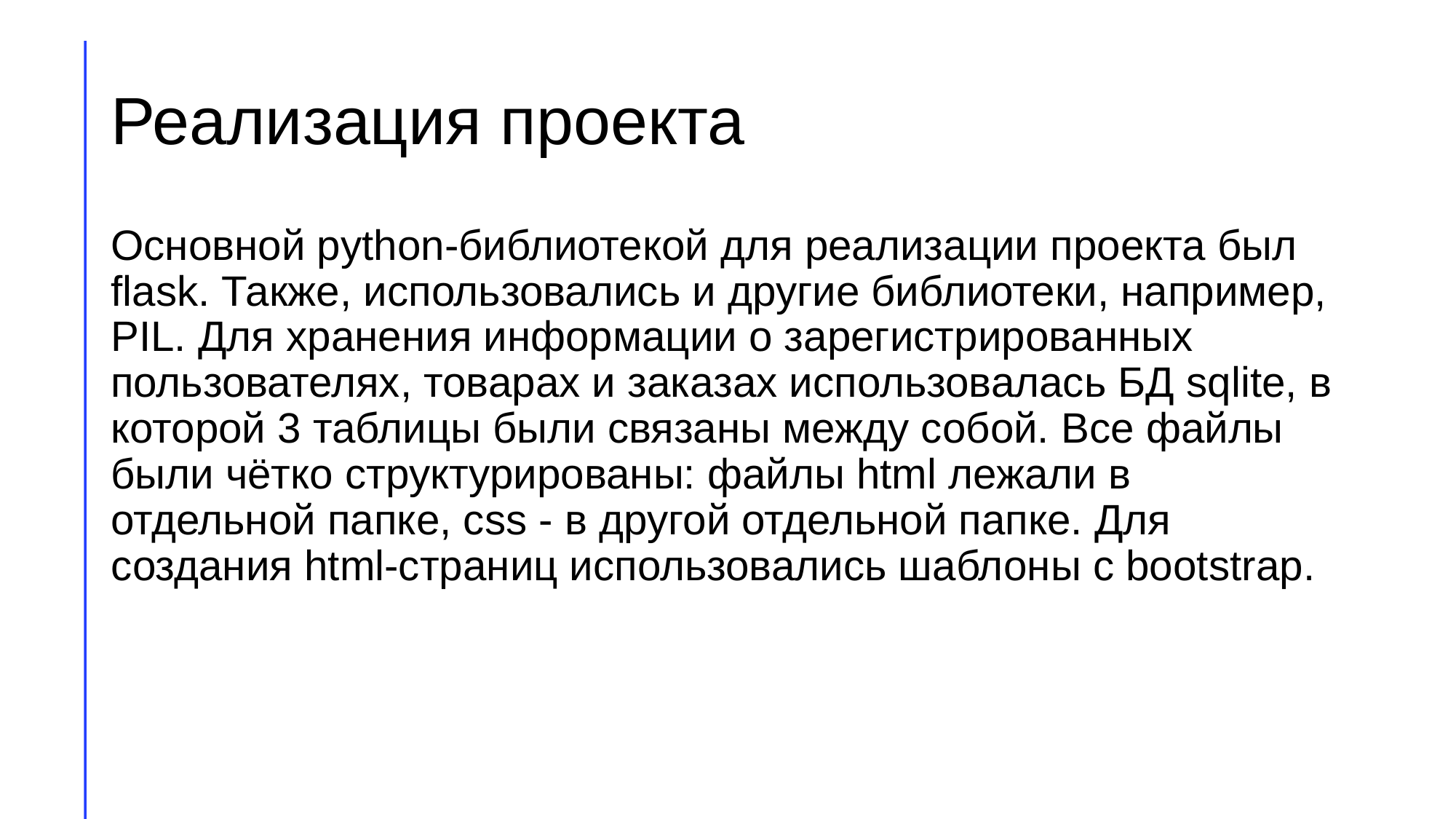

# Реализация проекта
Основной python-библиотекой для реализации проекта был flask. Также, использовались и другие библиотеки, например, PIL. Для хранения информации о зарегистрированных пользователях, товарах и заказах использовалась БД sqlite, в которой 3 таблицы были связаны между собой. Все файлы были чётко структурированы: файлы html лежали в отдельной папке, css - в другой отдельной папке. Для создания html-страниц использовались шаблоны с bootstrap.